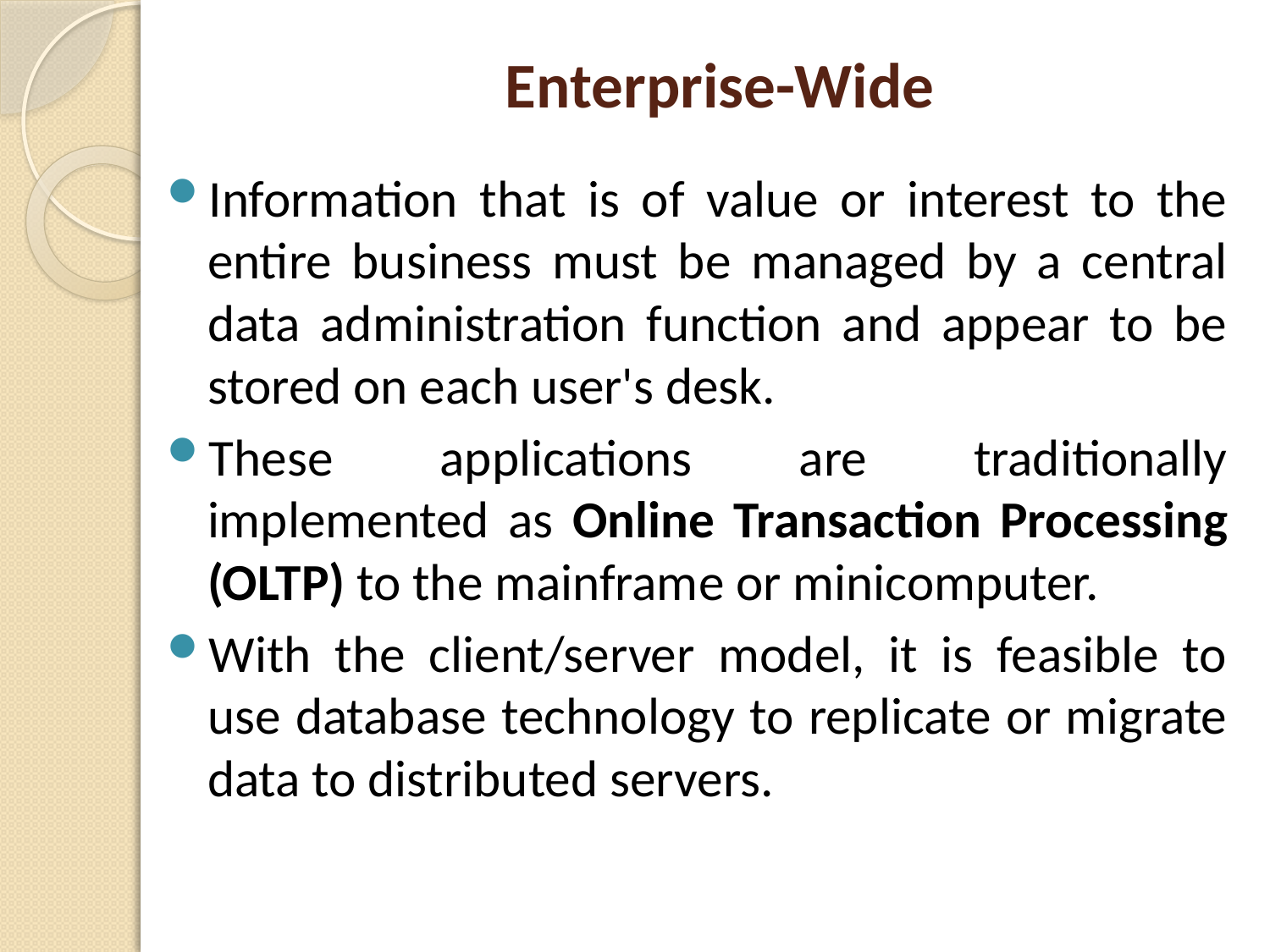

# Enterprise-Wide
Information that is of value or interest to the entire business must be managed by a central data administration function and appear to be stored on each user's desk.
These applications are traditionally implemented as Online Transaction Processing (OLTP) to the mainframe or minicomputer.
With the client/server model, it is feasible to use database technology to replicate or migrate data to distributed servers.